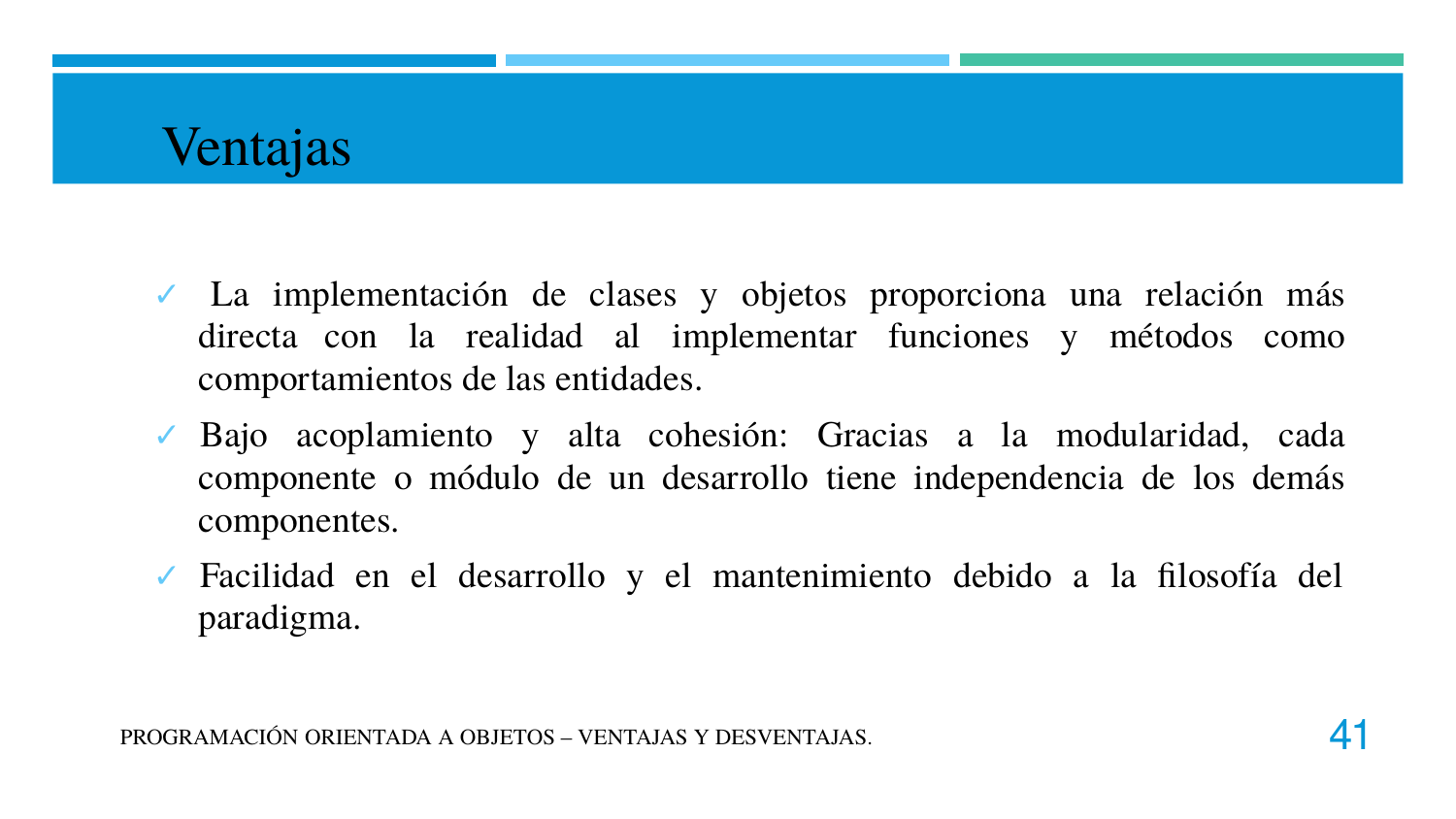

Ventajas

✓ La implementación de clases y objetos proporciona una relación más directa con la realidad al implementar funciones y métodos como comportamientos de las entidades.

✓ Bajo acoplamiento y alta cohesión: Gracias a la modularidad, cada componente o módulo de un desarrollo tiene independencia de los demás componentes.

✓ Facilidad en el desarrollo y el mantenimiento debido a la filosofía del paradigma.

41

PROGRAMACIÓN ORIENTADA A OBJETOS – VENTAJAS Y DESVENTAJAS.